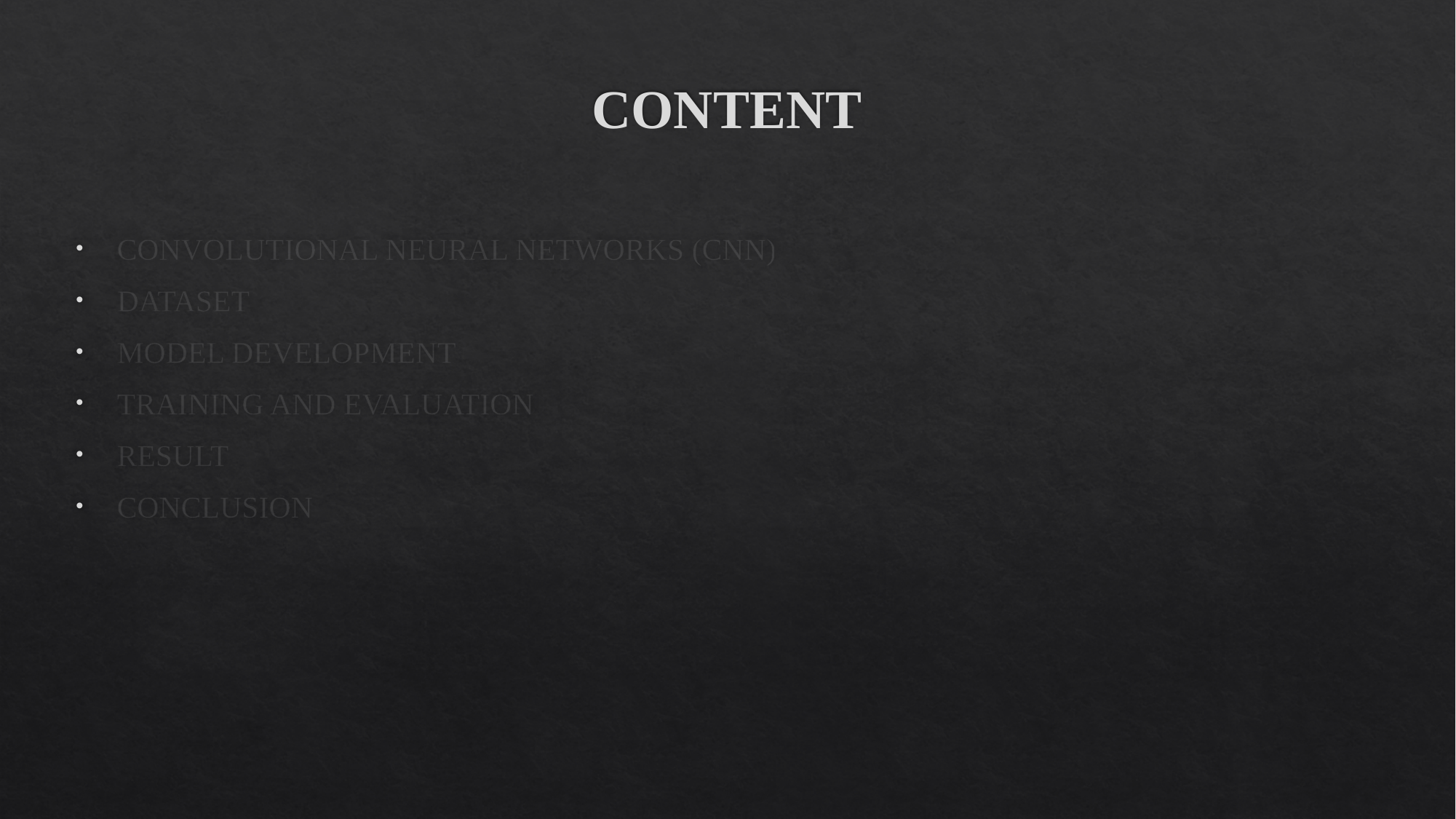

# CONTENT
CONVOLUTIONAL NEURAL NETWORKS (CNN)
DATASET
MODEL DEVELOPMENT
TRAINING AND EVALUATION
RESULT
CONCLUSION